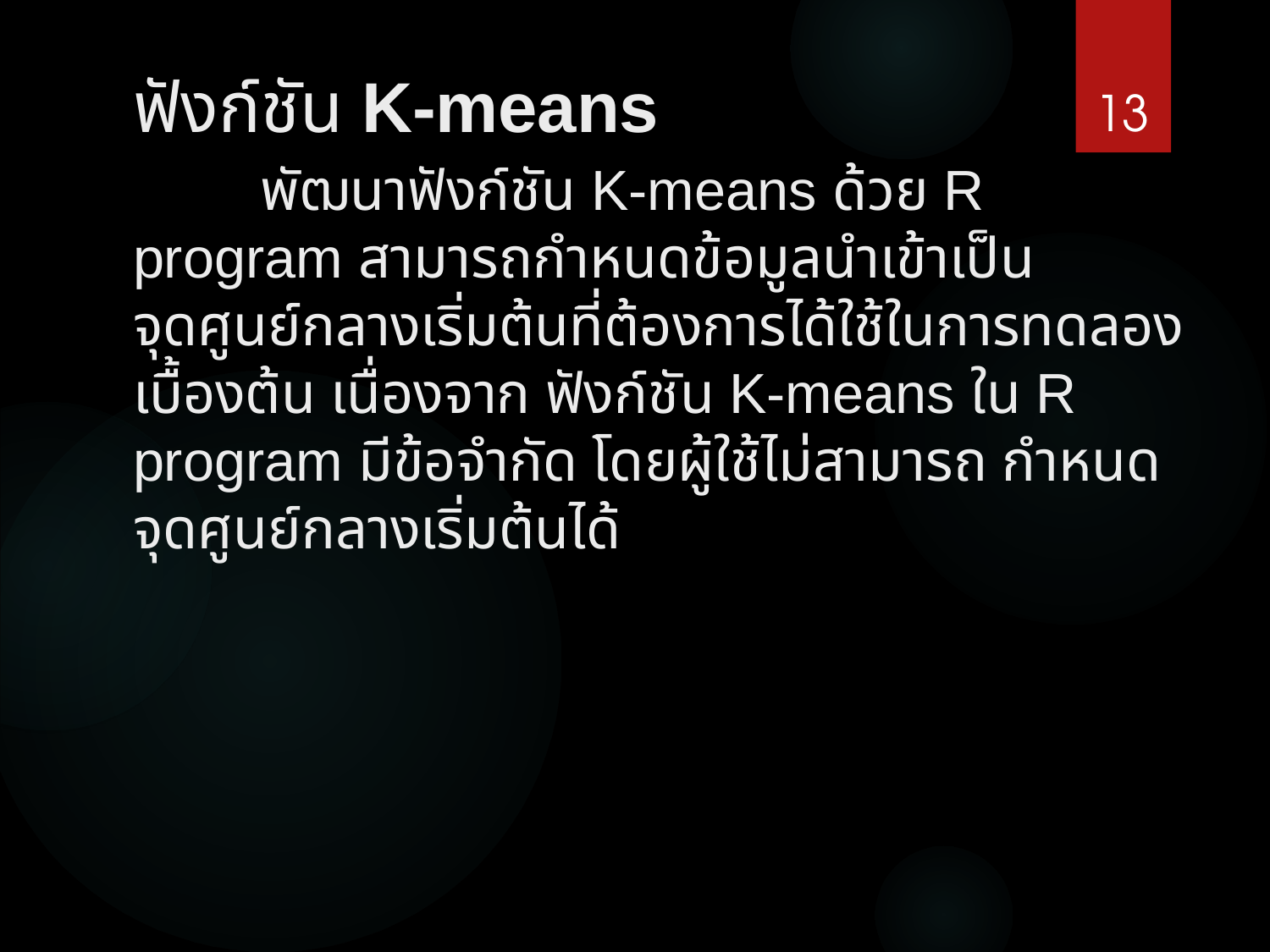

13
# ฟังก์ชัน K-means
	พัฒนาฟังก์ชัน K-means ด้วย R program สามารถกำหนดข้อมูลนำเข้าเป็นจุดศูนย์กลางเริ่มต้นที่ต้องการได้ใช้ในการทดลองเบื้องต้น เนื่องจาก ฟังก์ชัน K-means ใน R program มีข้อจำกัด โดยผู้ใช้ไม่สามารถ กำหนดจุดศูนย์กลางเริ่มต้นได้